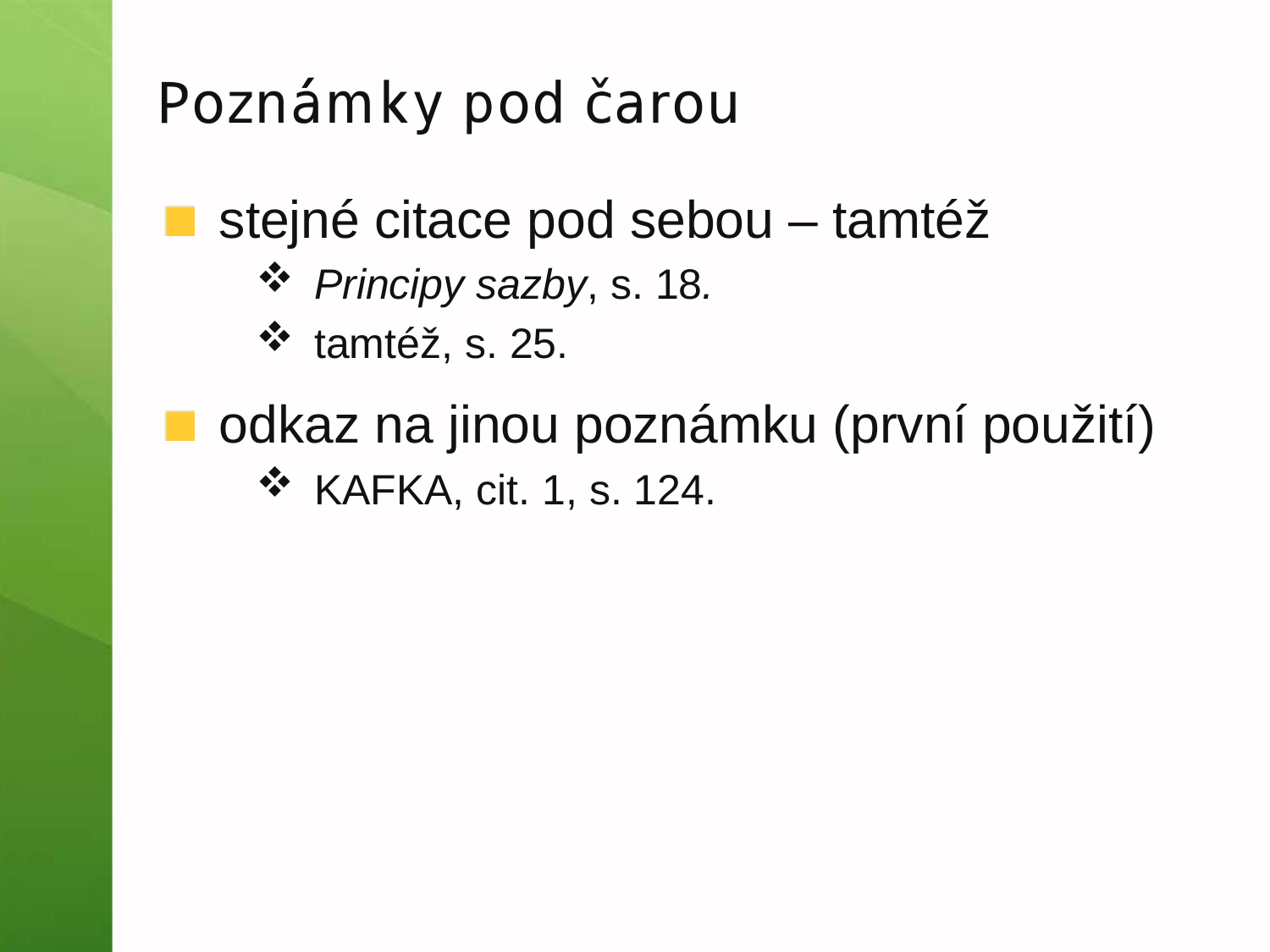

# Poznámky pod čarou
stejné citace pod sebou – tamtéž
Principy sazby, s. 18.
tamtéž, s. 25.
odkaz na jinou poznámku (první použití)
KAFKA, cit. 1, s. 124.